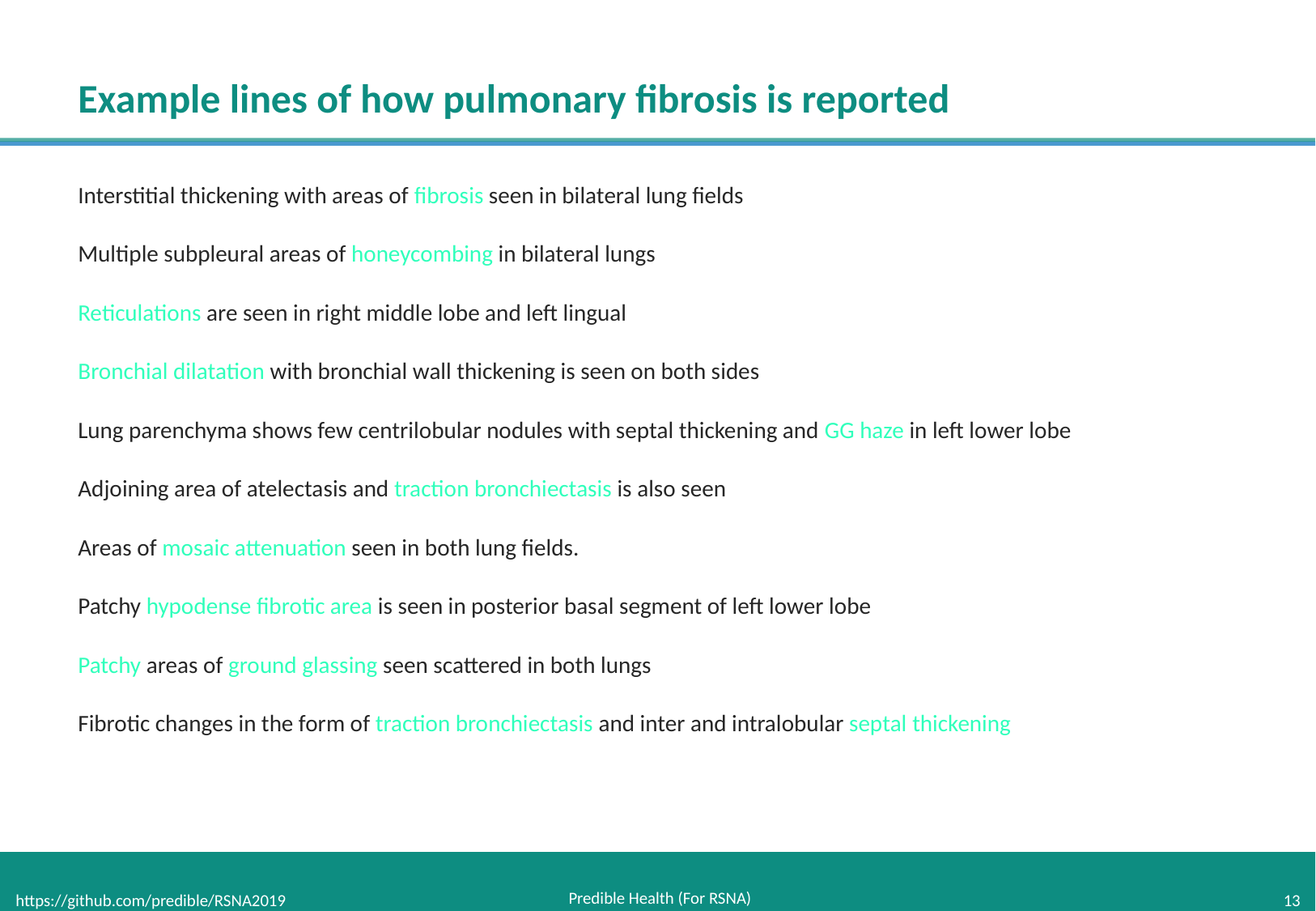

# Example lines of how pulmonary fibrosis is reported
Interstitial thickening with areas of fibrosis seen in bilateral lung fields
Multiple subpleural areas of honeycombing in bilateral lungs
Reticulations are seen in right middle lobe and left lingual
Bronchial dilatation with bronchial wall thickening is seen on both sides
Lung parenchyma shows few centrilobular nodules with septal thickening and GG haze in left lower lobe
Adjoining area of atelectasis and traction bronchiectasis is also seen
Areas of mosaic attenuation seen in both lung fields.
Patchy hypodense fibrotic area is seen in posterior basal segment of left lower lobe
Patchy areas of ground glassing seen scattered in both lungs
Fibrotic changes in the form of traction bronchiectasis and inter and intralobular septal thickening
Predible Health (For RSNA)
https://github.com/predible/RSNA2019
13